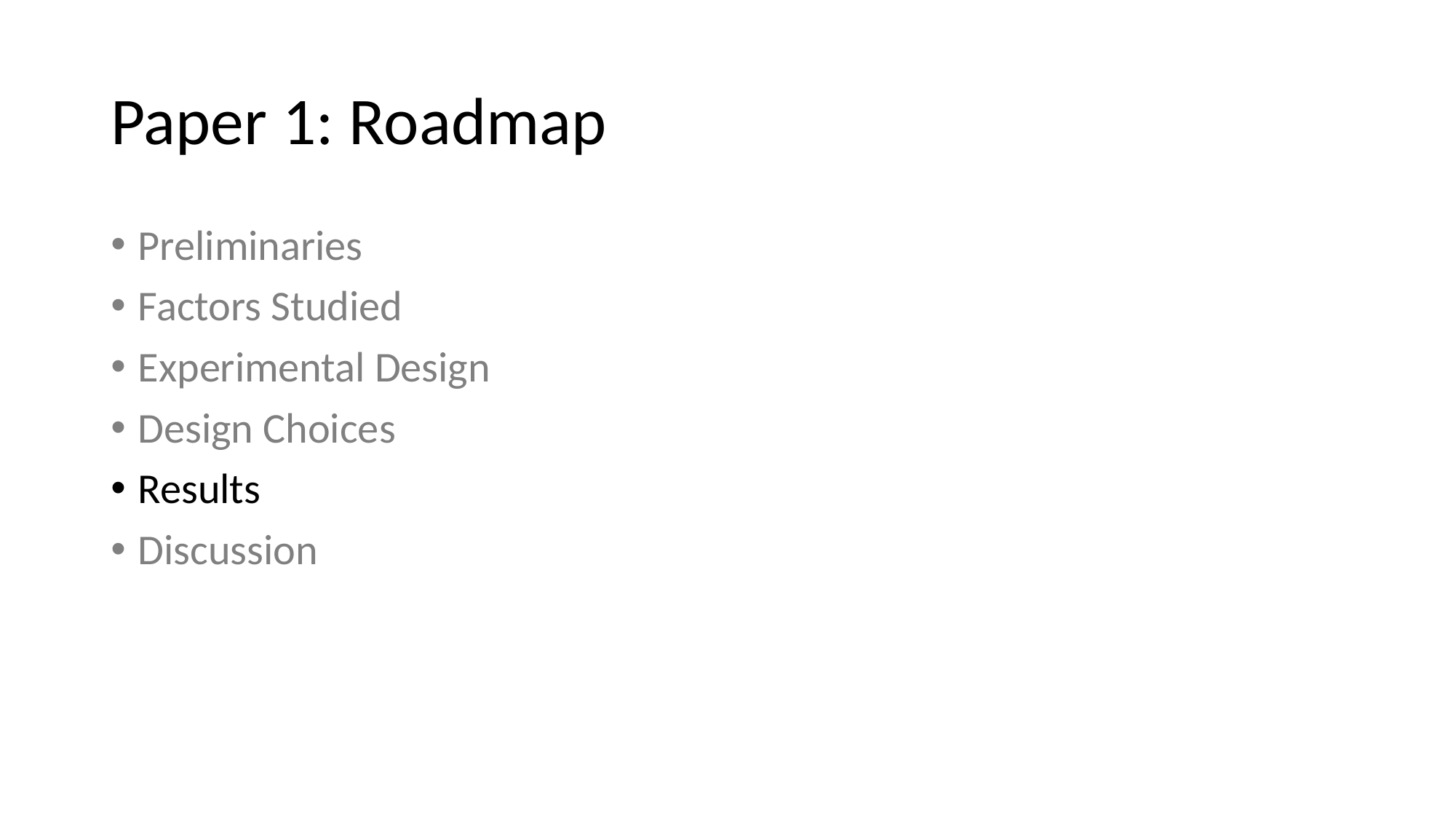

# Paper 1: Roadmap
Preliminaries
Factors Studied
Experimental Design
Design Choices
Results
Discussion